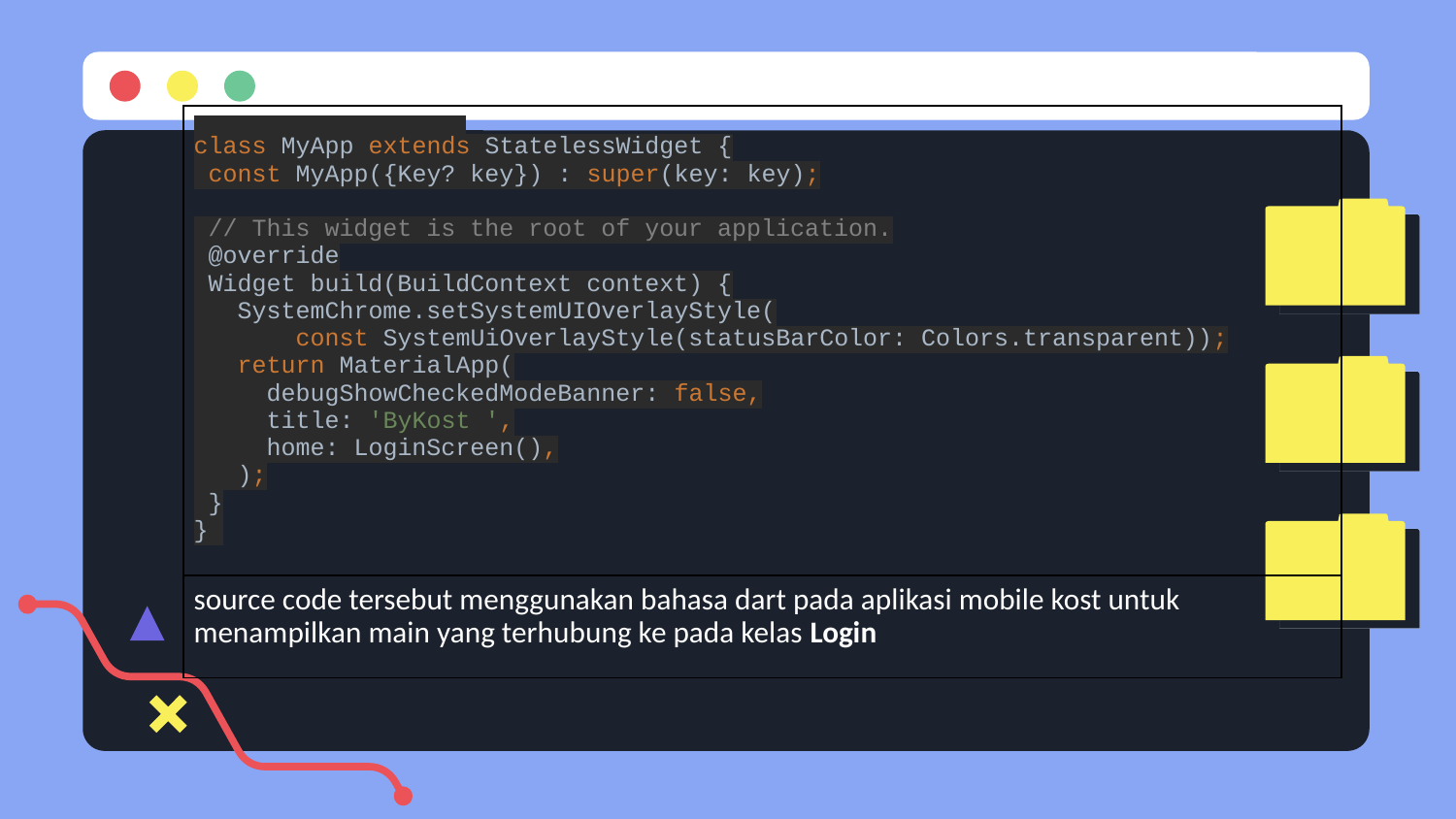

| class MyApp extends StatelessWidget { const MyApp({Key? key}) : super(key: key); // This widget is the root of your application. @override Widget build(BuildContext context) { SystemChrome.setSystemUIOverlayStyle( const SystemUiOverlayStyle(statusBarColor: Colors.transparent)); return MaterialApp( debugShowCheckedModeBanner: false, title: 'ByKost ', home: LoginScreen(), ); } } |
| --- |
| source code tersebut menggunakan bahasa dart pada aplikasi mobile kost untuk menampilkan main yang terhubung ke pada kelas Login |